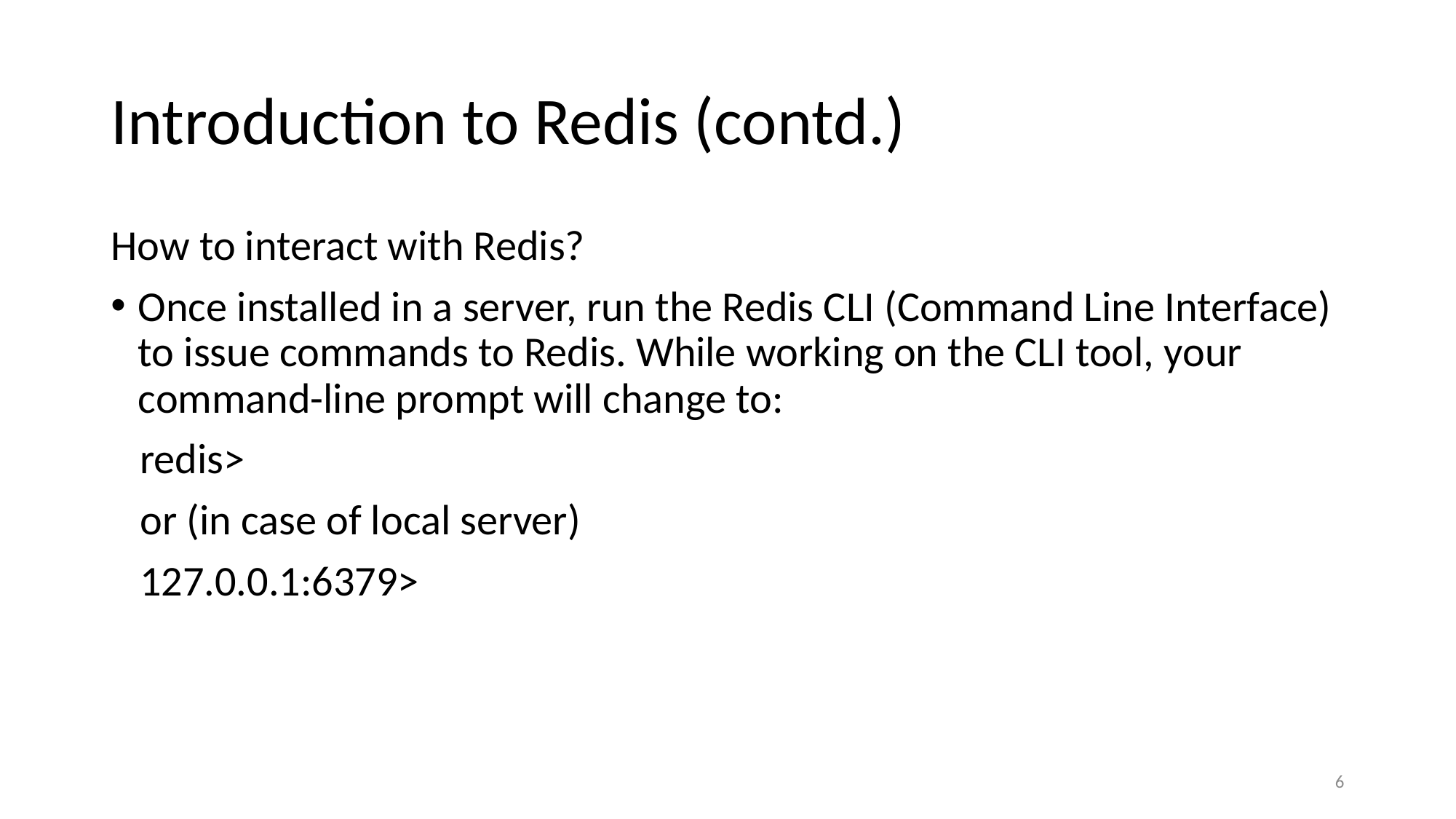

# Introduction to Redis (contd.)
How to interact with Redis?
Once installed in a server, run the Redis CLI (Command Line Interface) to issue commands to Redis. While working on the CLI tool, your command-line prompt will change to:
   redis>
   or (in case of local server)
   127.0.0.1:6379>
6